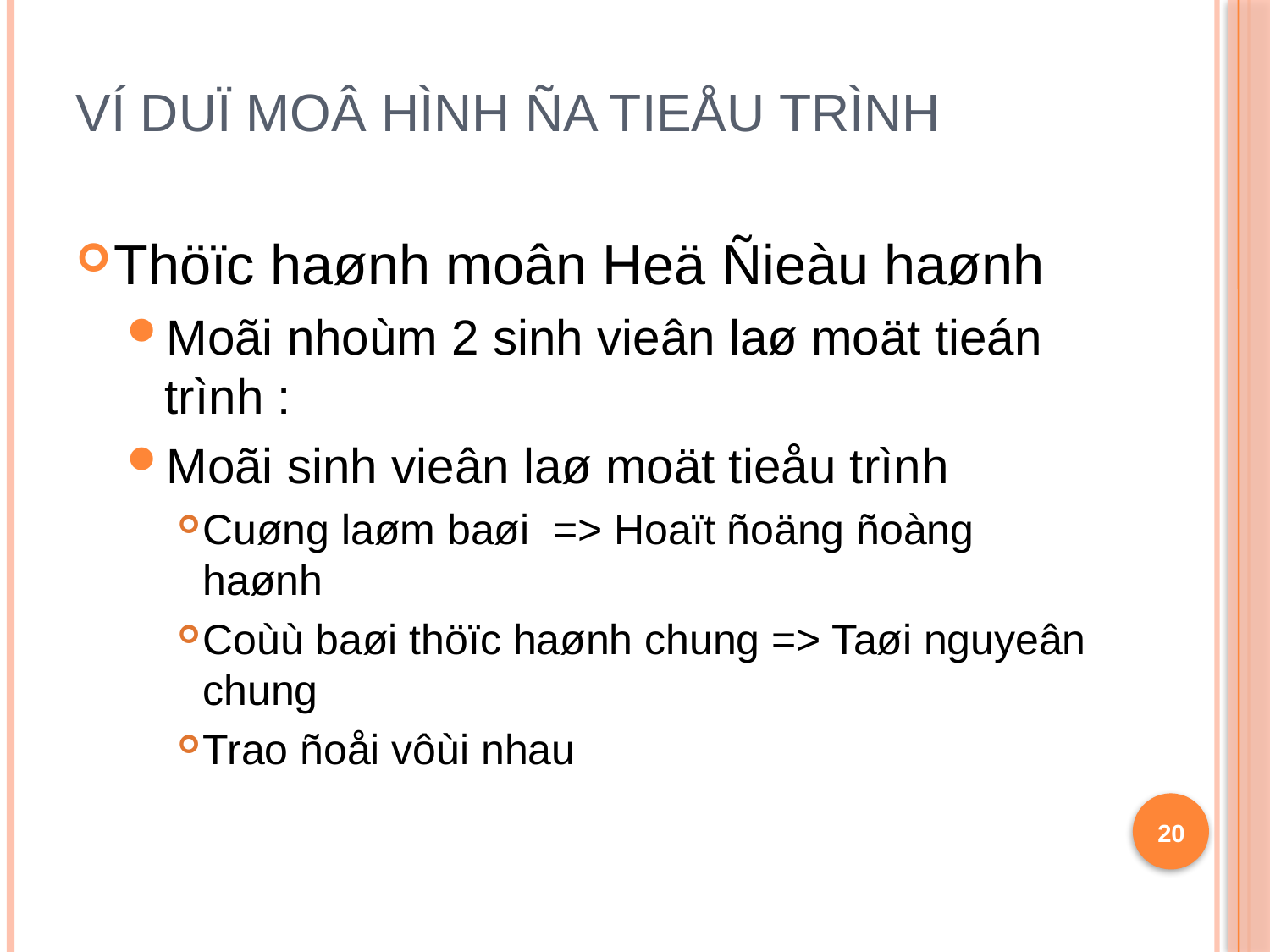

# Ví duï Moâ hình ña tieåu trình
Thöïc haønh moân Heä Ñieàu haønh
Moãi nhoùm 2 sinh vieân laø moät tieán trình :
Moãi sinh vieân laø moät tieåu trình
Cuøng laøm baøi  => Hoaït ñoäng ñoàng haønh
Coùù baøi thöïc haønh chung => Taøi nguyeân chung
Trao ñoåi vôùi nhau
20